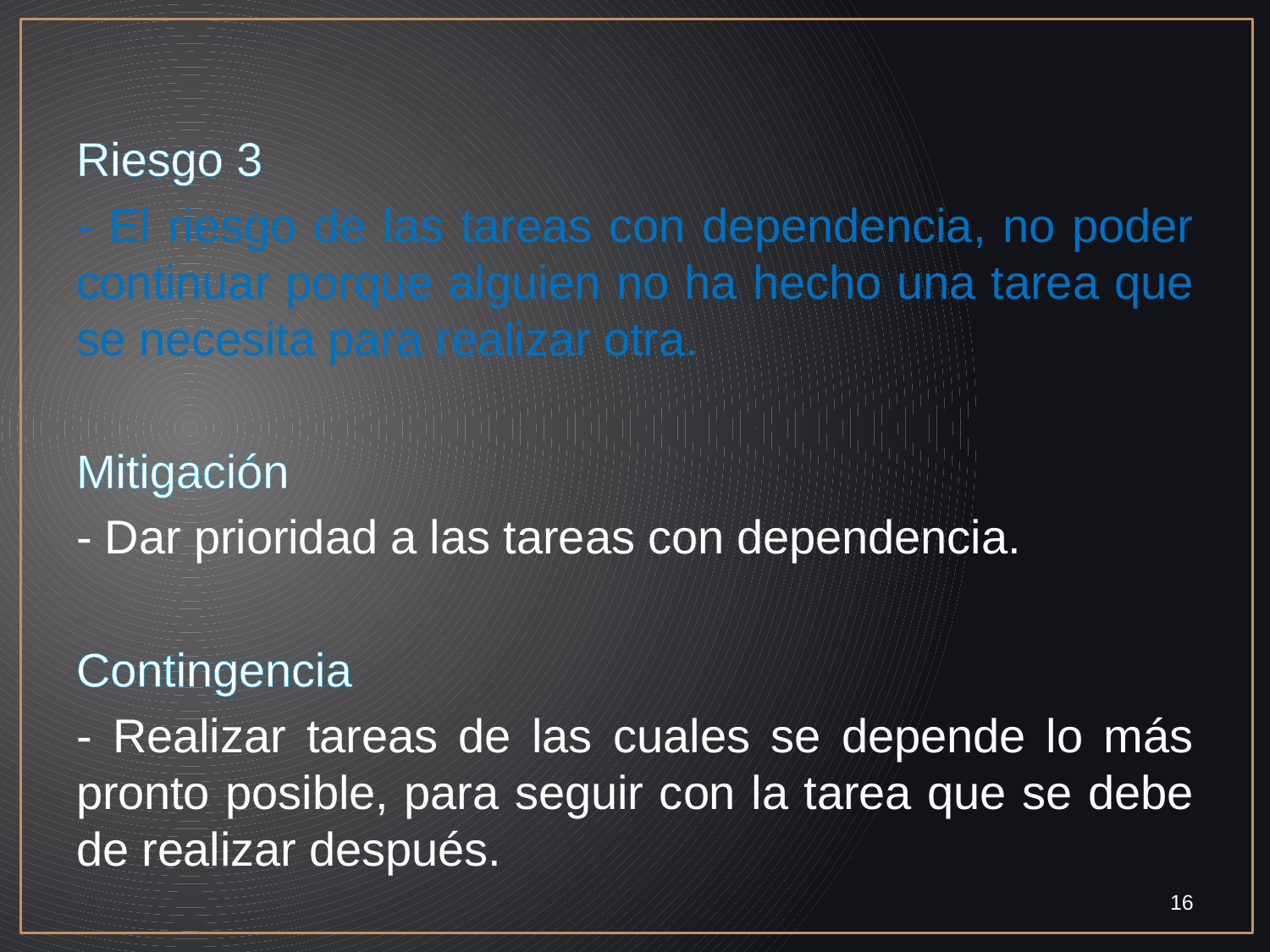

Riesgo 3
- El riesgo de las tareas con dependencia, no poder continuar porque alguien no ha hecho una tarea que se necesita para realizar otra.

Mitigación
- Dar prioridad a las tareas con dependencia.

Contingencia
- Realizar tareas de las cuales se depende lo más pronto posible, para seguir con la tarea que se debe de realizar después.
16